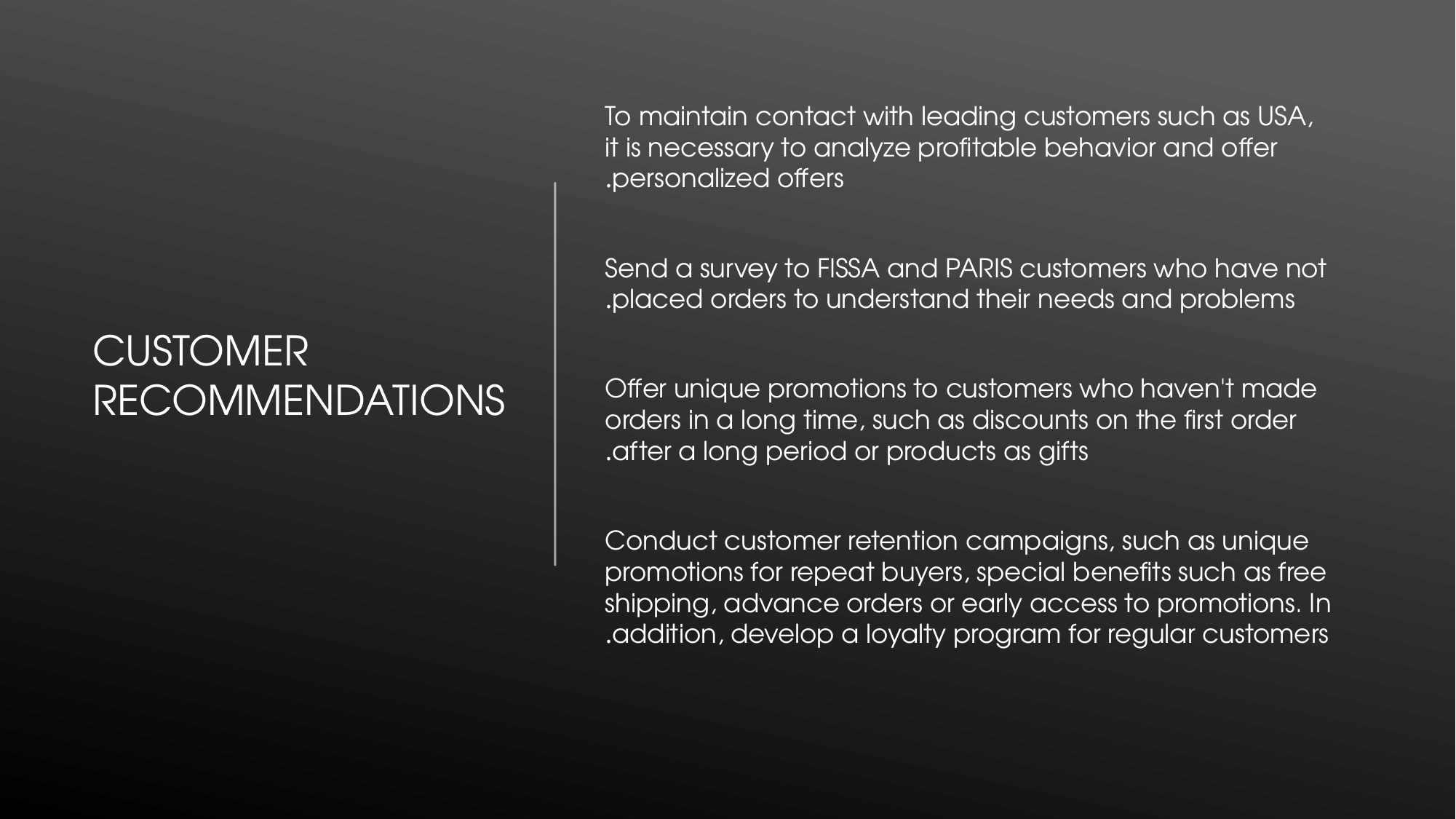

# customer recommendations
To maintain contact with leading customers such as USA, it is necessary to analyze profitable behavior and offer personalized offers.

Send a survey to FISSA and PARIS customers who have not placed orders to understand their needs and problems.

Offer unique promotions to customers who haven't made orders in a long time, such as discounts on the first order after a long period or products as gifts.

Conduct customer retention campaigns, such as unique promotions for repeat buyers, special benefits such as free shipping, advance orders or early access to promotions. In addition, develop a loyalty program for regular customers.